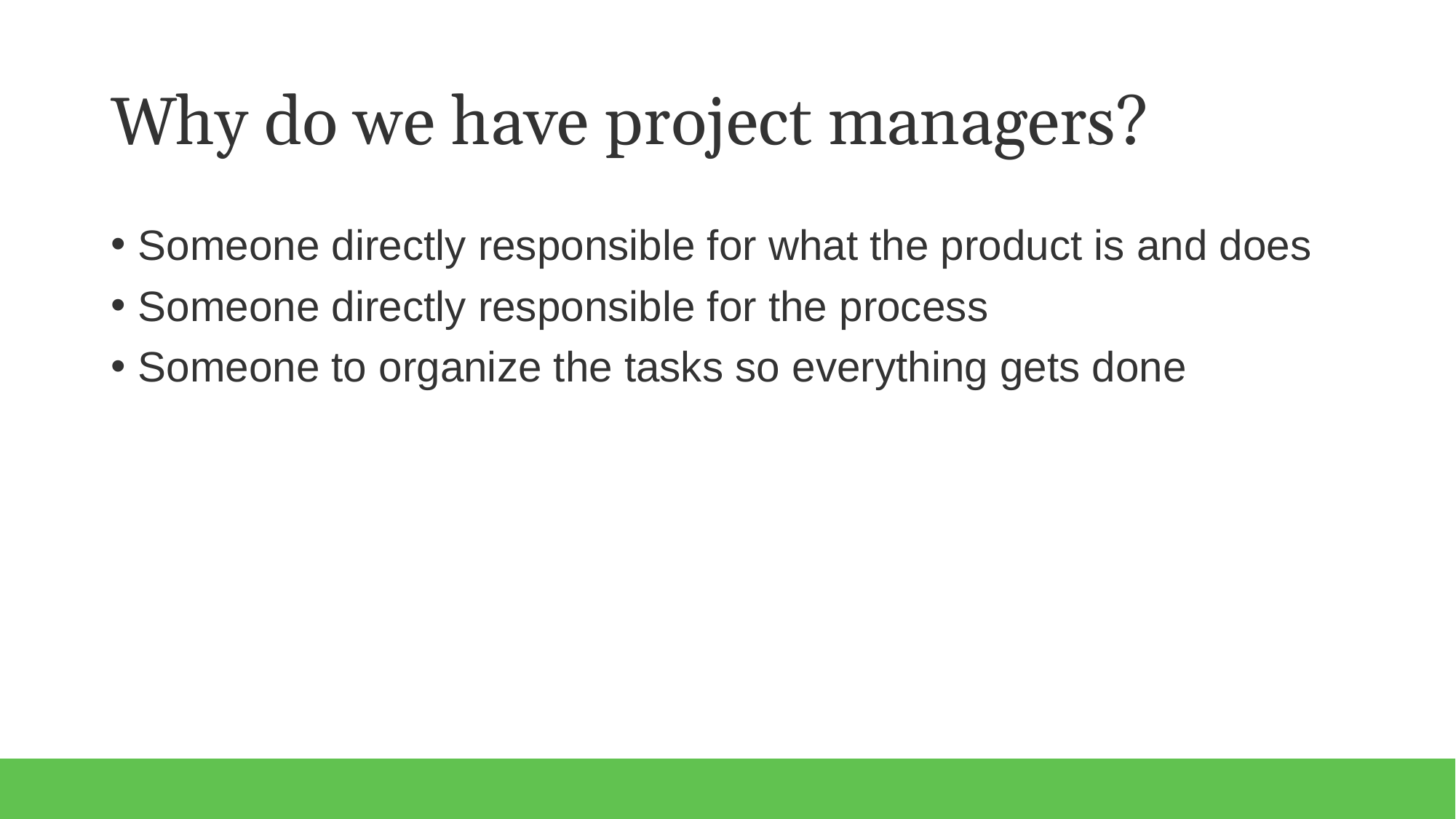

# Why do we have project managers?
Someone directly responsible for what the product is and does
Someone directly responsible for the process
Someone to organize the tasks so everything gets done